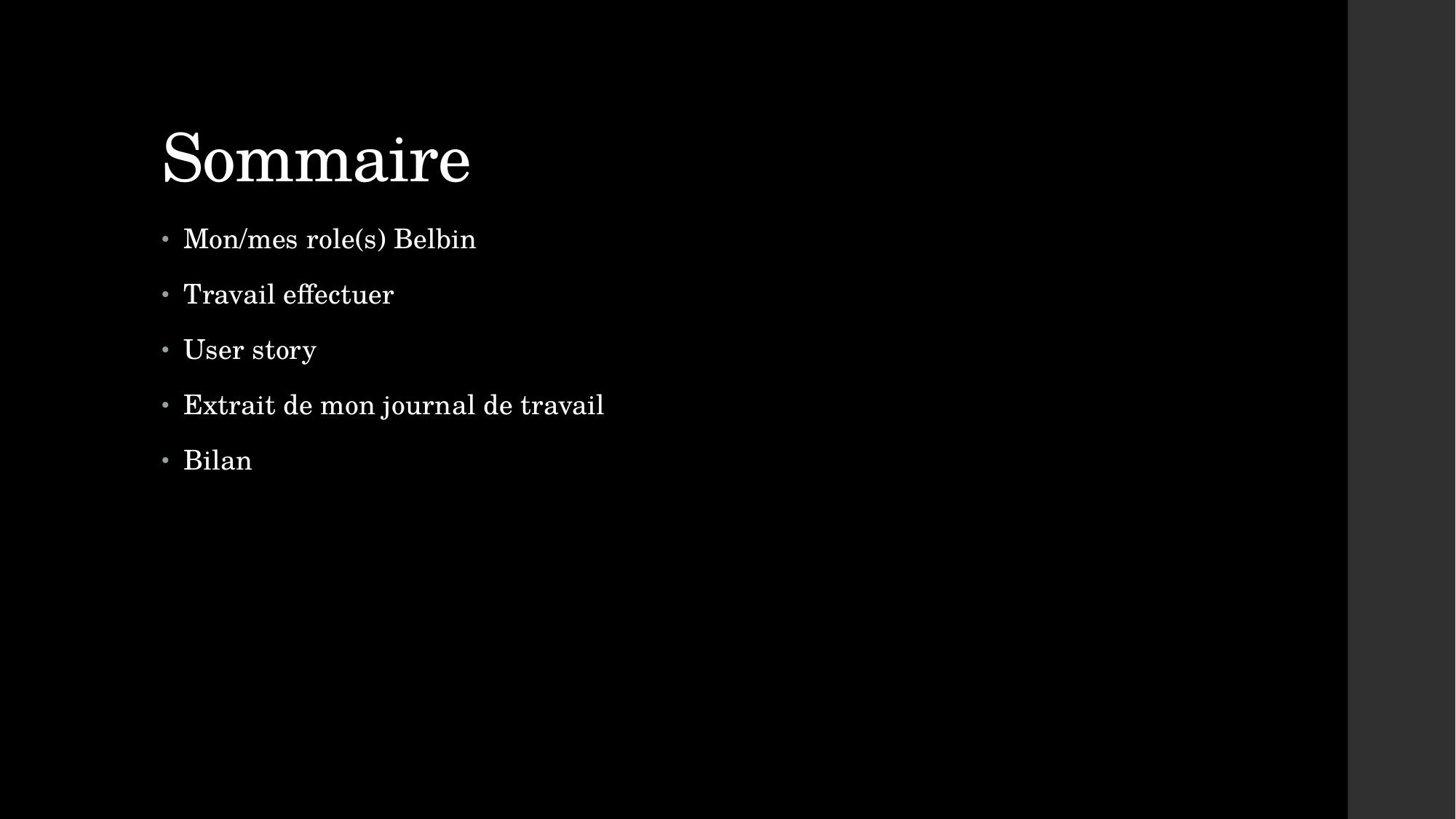

# Sommaire
Mon/mes role(s) Belbin
Travail effectuer
User story
Extrait de mon journal de travail
Bilan